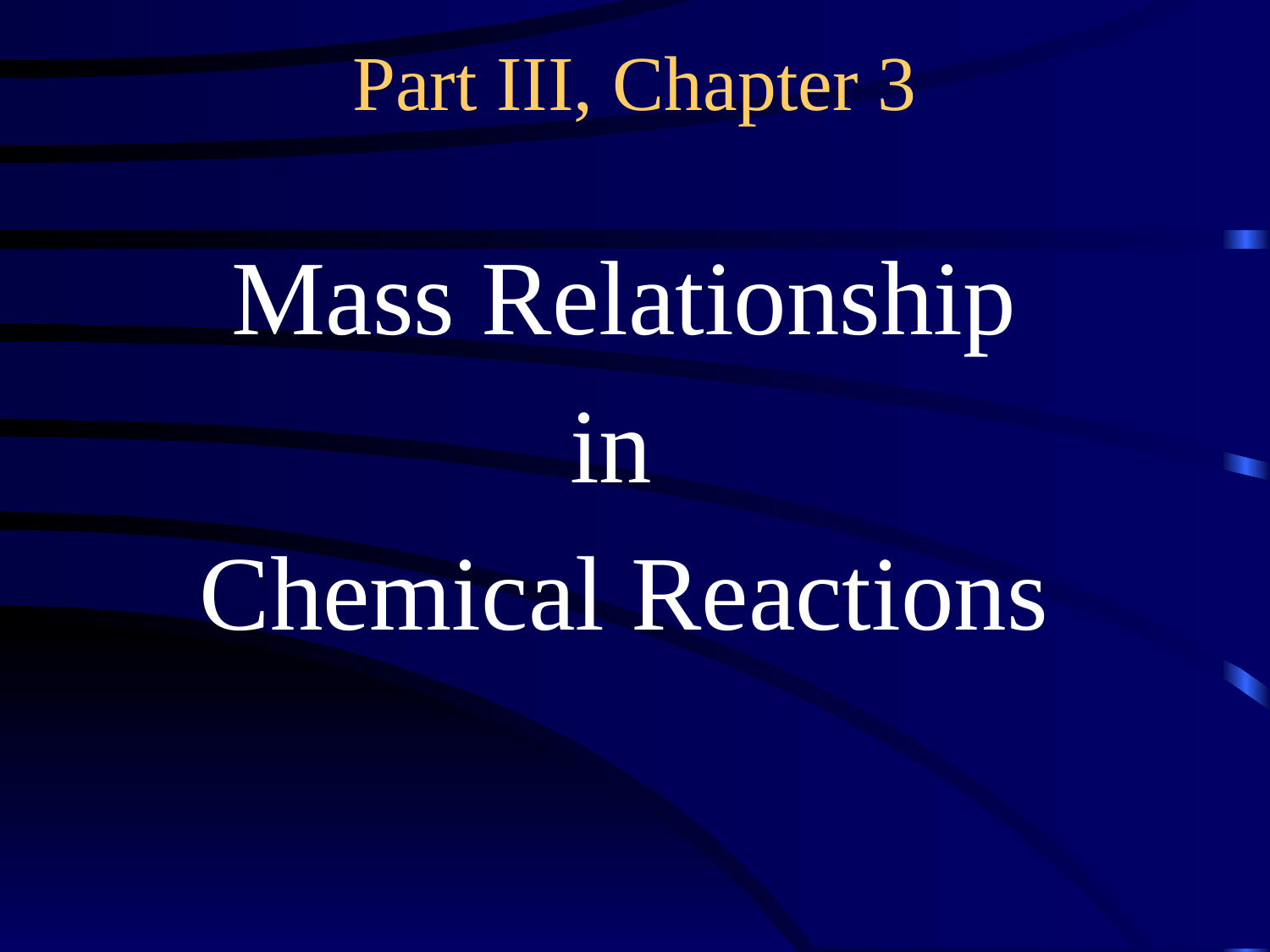

# Part III, Chapter 3
Mass Relationship
in
Chemical Reactions